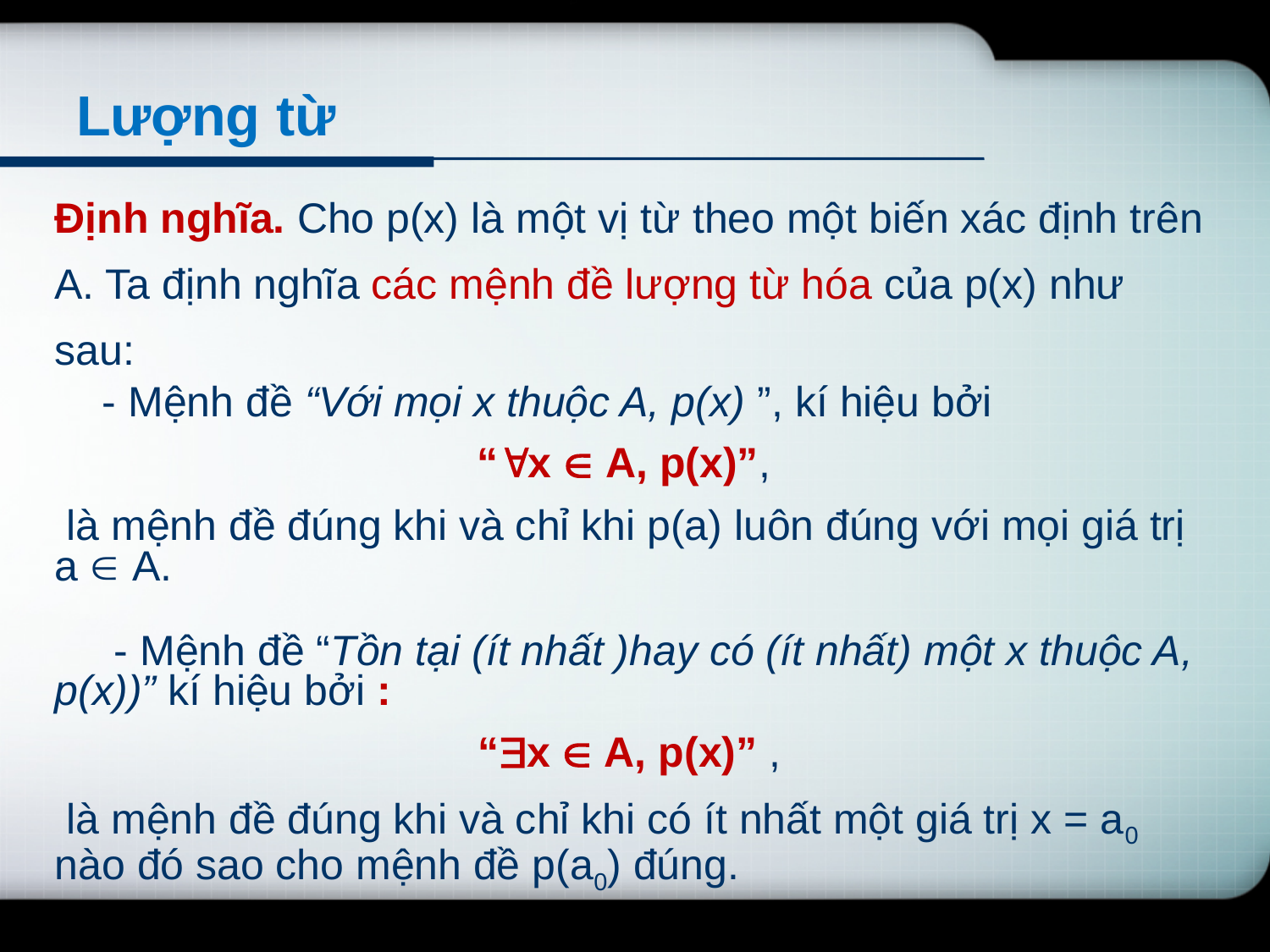

# Lượng từ
Định nghĩa. Cho p(x) là một vị từ theo một biến xác định trên A. Ta định nghĩa các mệnh đề lượng từ hóa của p(x) như sau:
    - Mệnh đề “Với mọi x thuộc A, p(x) ”, kí hiệu bởi
“∀x ∈ A, p(x)”,
 là mệnh đề đúng khi và chỉ khi p(a) luôn đúng với mọi giá trị a ∈ A.

     - Mệnh đề “Tồn tại (ít nhất )hay có (ít nhất) một x thuộc A, p(x))” kí hiệu bởi :
“∃x ∈ A, p(x)” ,
 là mệnh đề đúng khi và chỉ khi có ít nhất một giá trị x = a0 nào đó sao cho mệnh đề p(a0) đúng.